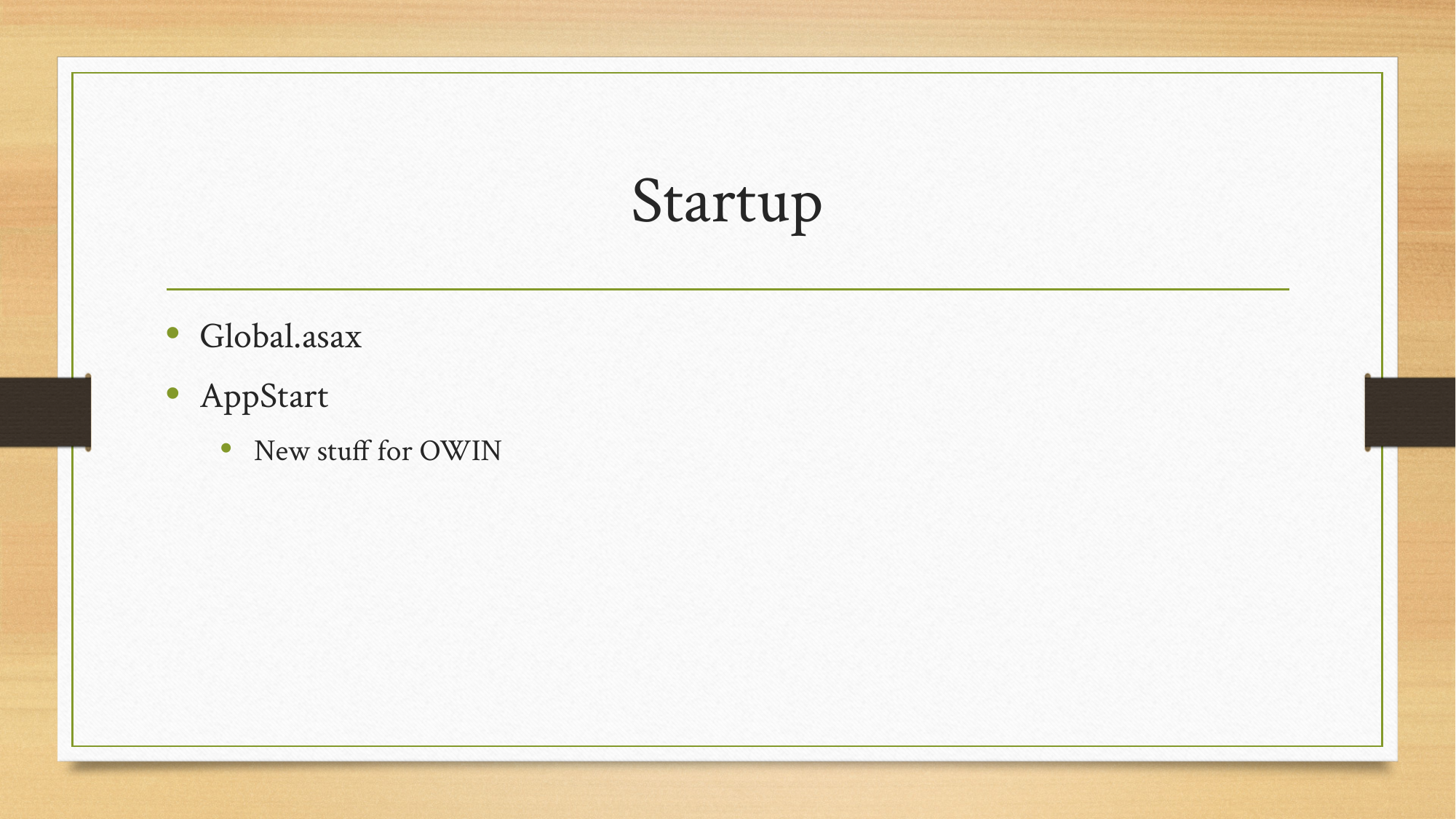

# Startup
Global.asax
AppStart
New stuff for OWIN